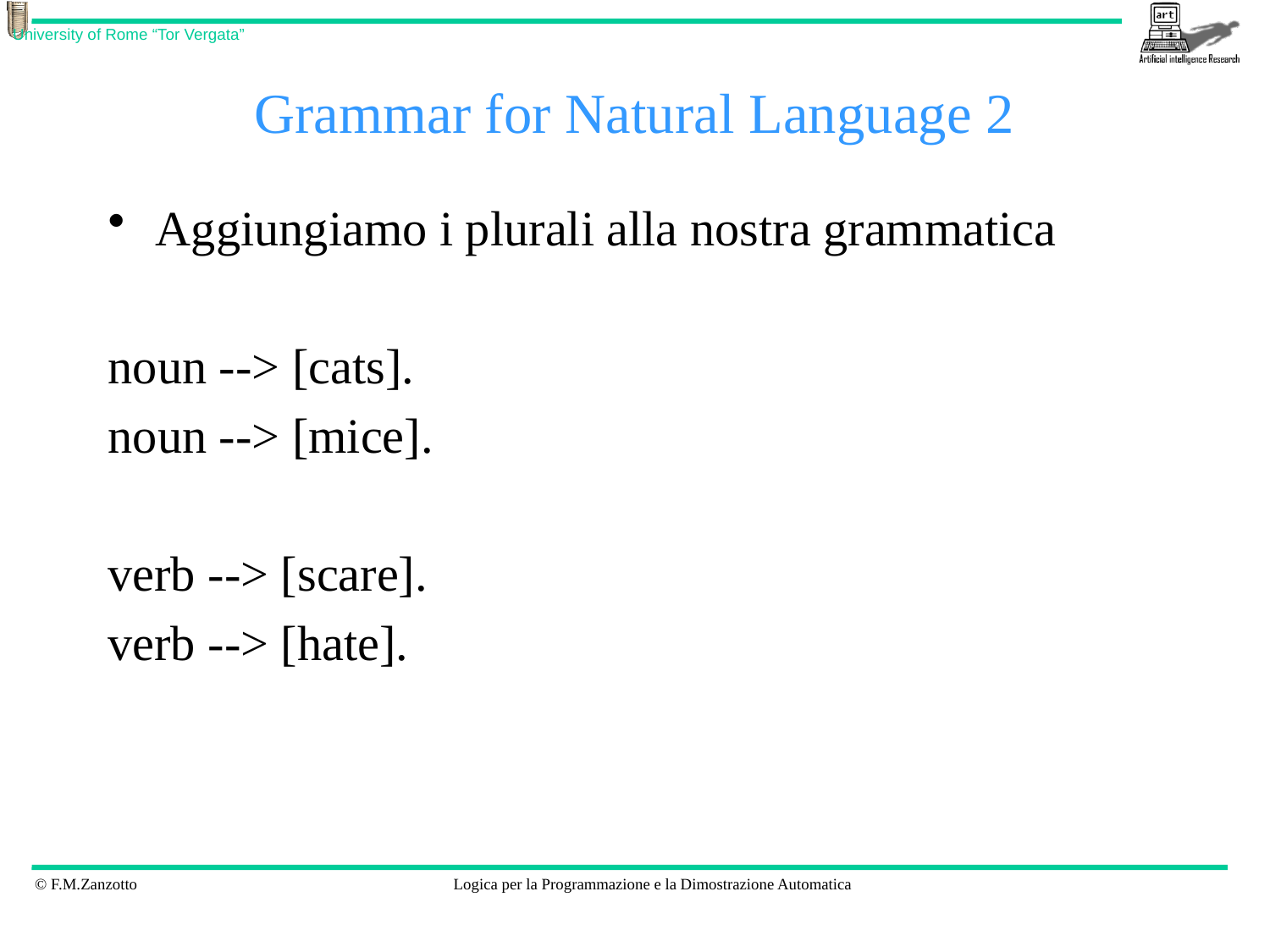

# Grammar for Natural Language 2
Aggiungiamo i plurali alla nostra grammatica

noun --> [cats].
noun --> [mice].

verb --> [scare].
verb --> [hate].